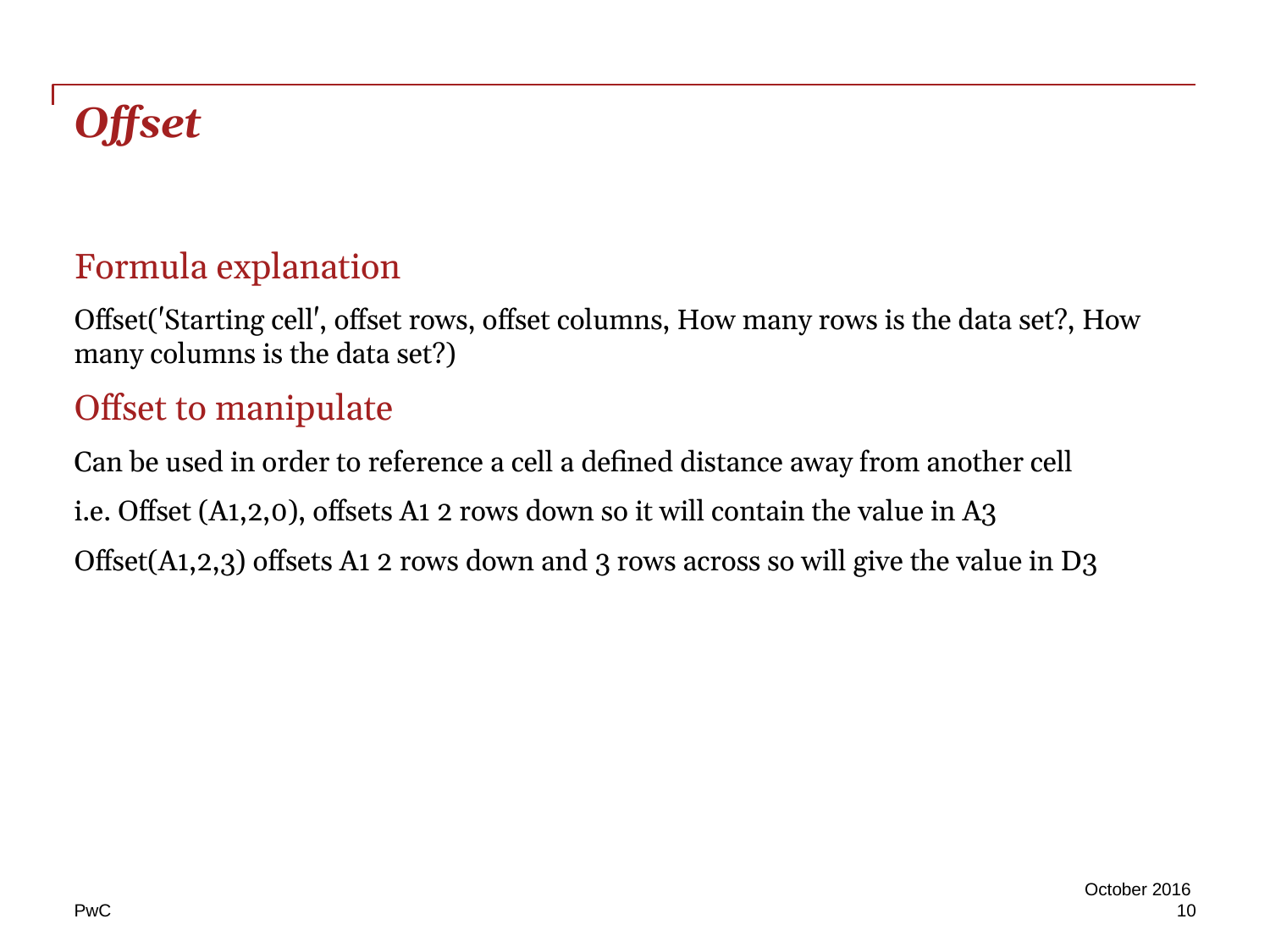

# Offset
Formula explanation
Offset('Starting cell', offset rows, offset columns, How many rows is the data set?, How many columns is the data set?)
Offset to manipulate
Can be used in order to reference a cell a defined distance away from another cell
i.e. Offset (A1,2,0), offsets A1 2 rows down so it will contain the value in A3
Offset(A1,2,3) offsets A1 2 rows down and 3 rows across so will give the value in D3
October 2016
10